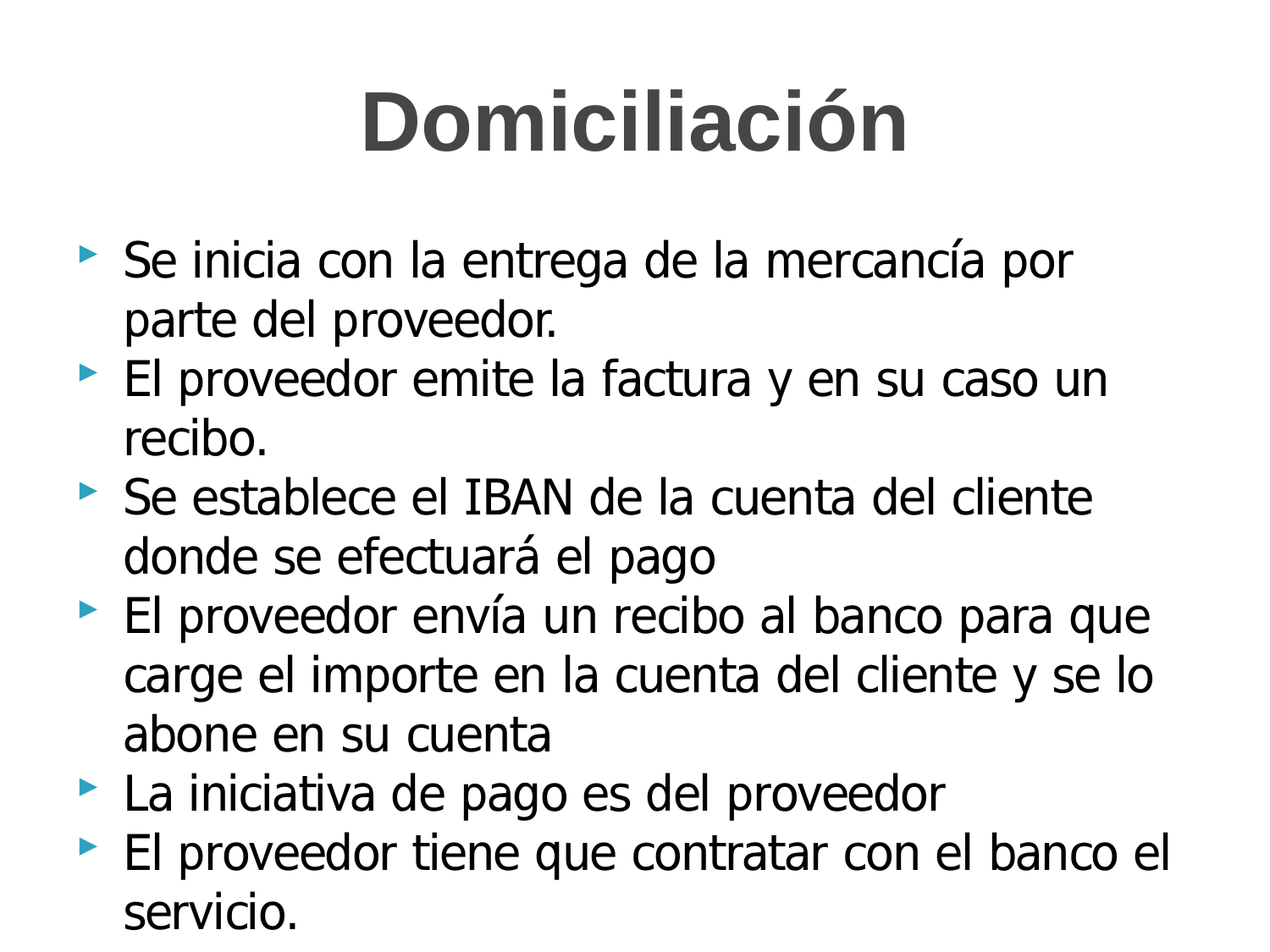

# Domiciliación
Se inicia con la entrega de la mercancía por parte del proveedor.
El proveedor emite la factura y en su caso un recibo.
Se establece el IBAN de la cuenta del cliente  donde se efectuará el pago
El proveedor envía un recibo al banco para que carge el importe en la cuenta del cliente y se lo abone en su cuenta
La iniciativa de pago es del proveedor
El proveedor tiene que contratar con el banco el servicio.